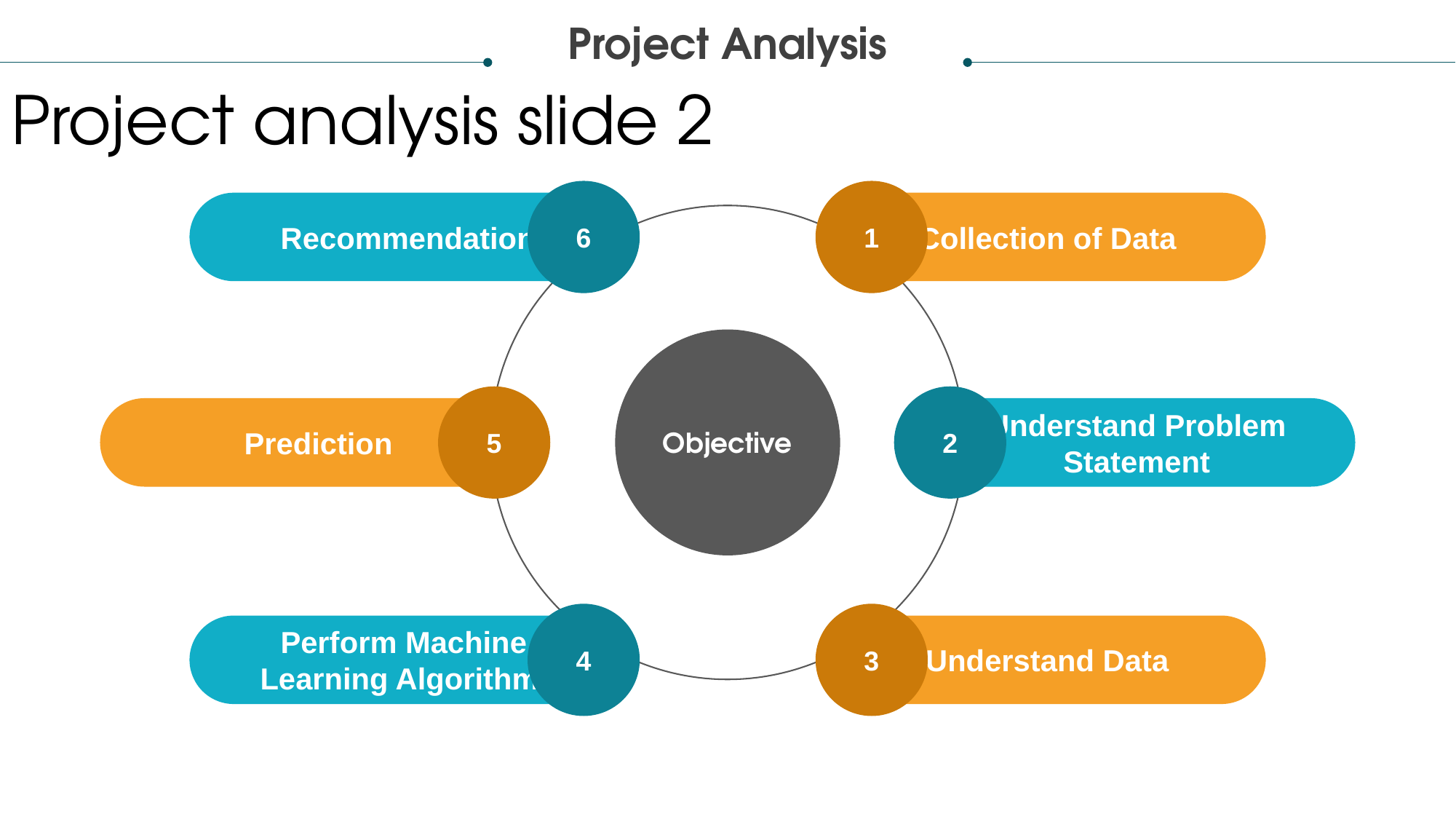

Project Analysis
Project analysis slide 2
6
1
Recommendation
Collection of Data

Objective
5
2
Prediction
Understand Problem Statement
4
3
Perform Machine
Learning Algorithms
Understand Data